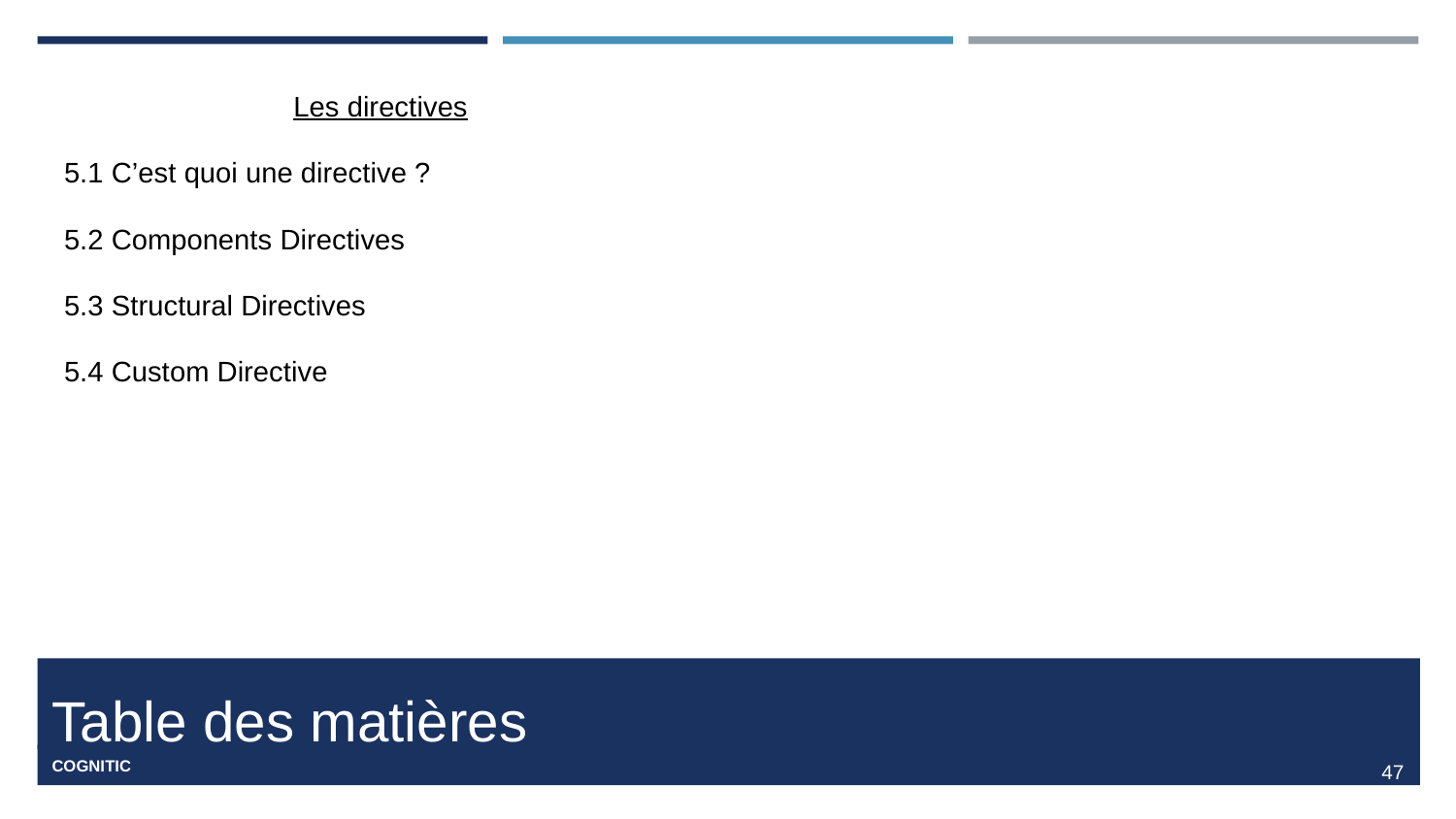

Les directives
5.1 C’est quoi une directive ?
5.2 Components Directives
5.3 Structural Directives
5.4 Custom Directive

#
47